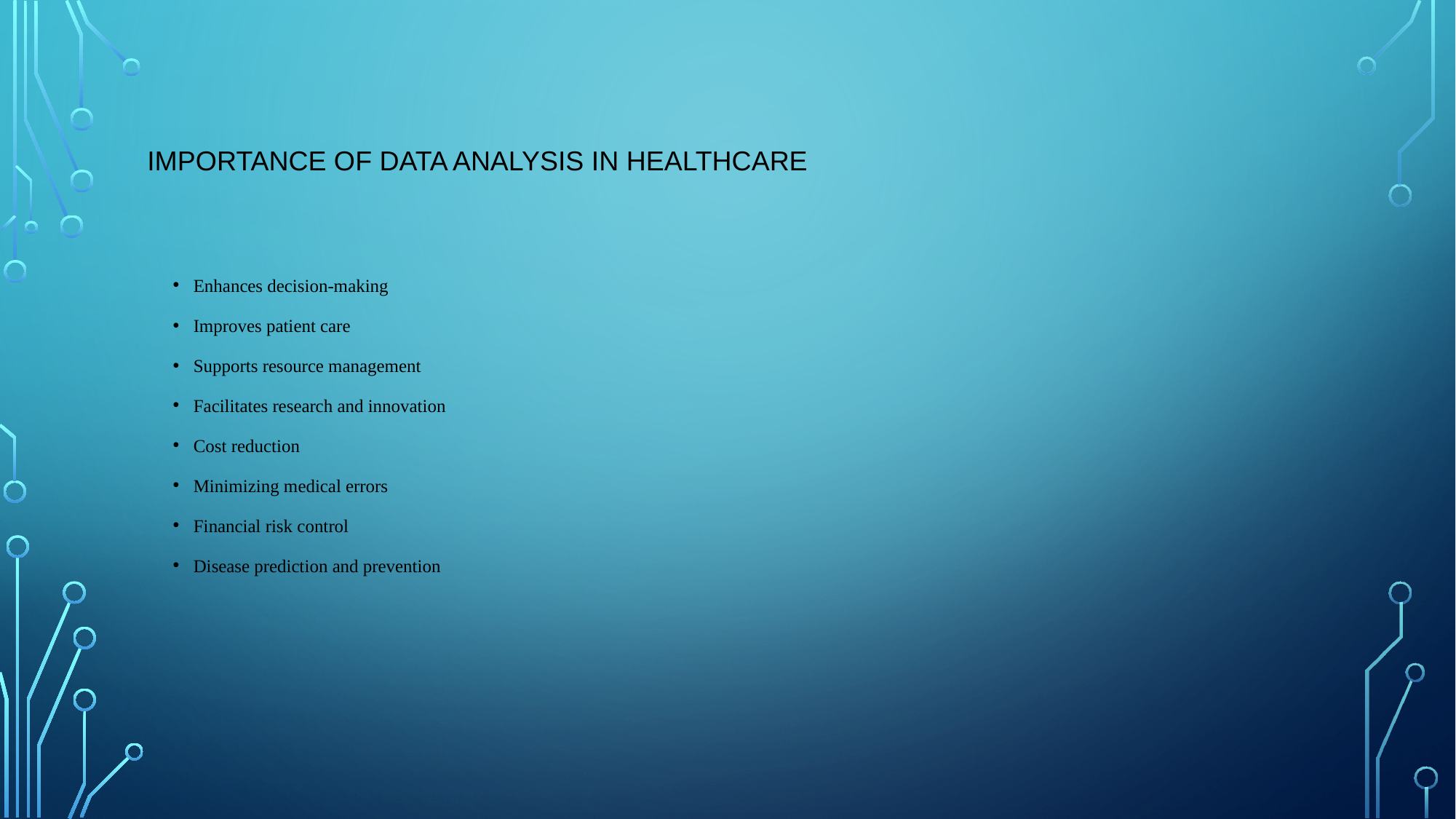

# Importance of Data Analysis in Healthcare
Enhances decision-making
Improves patient care
Supports resource management
Facilitates research and innovation
Cost reduction
Minimizing medical errors
Financial risk control
Disease prediction and prevention